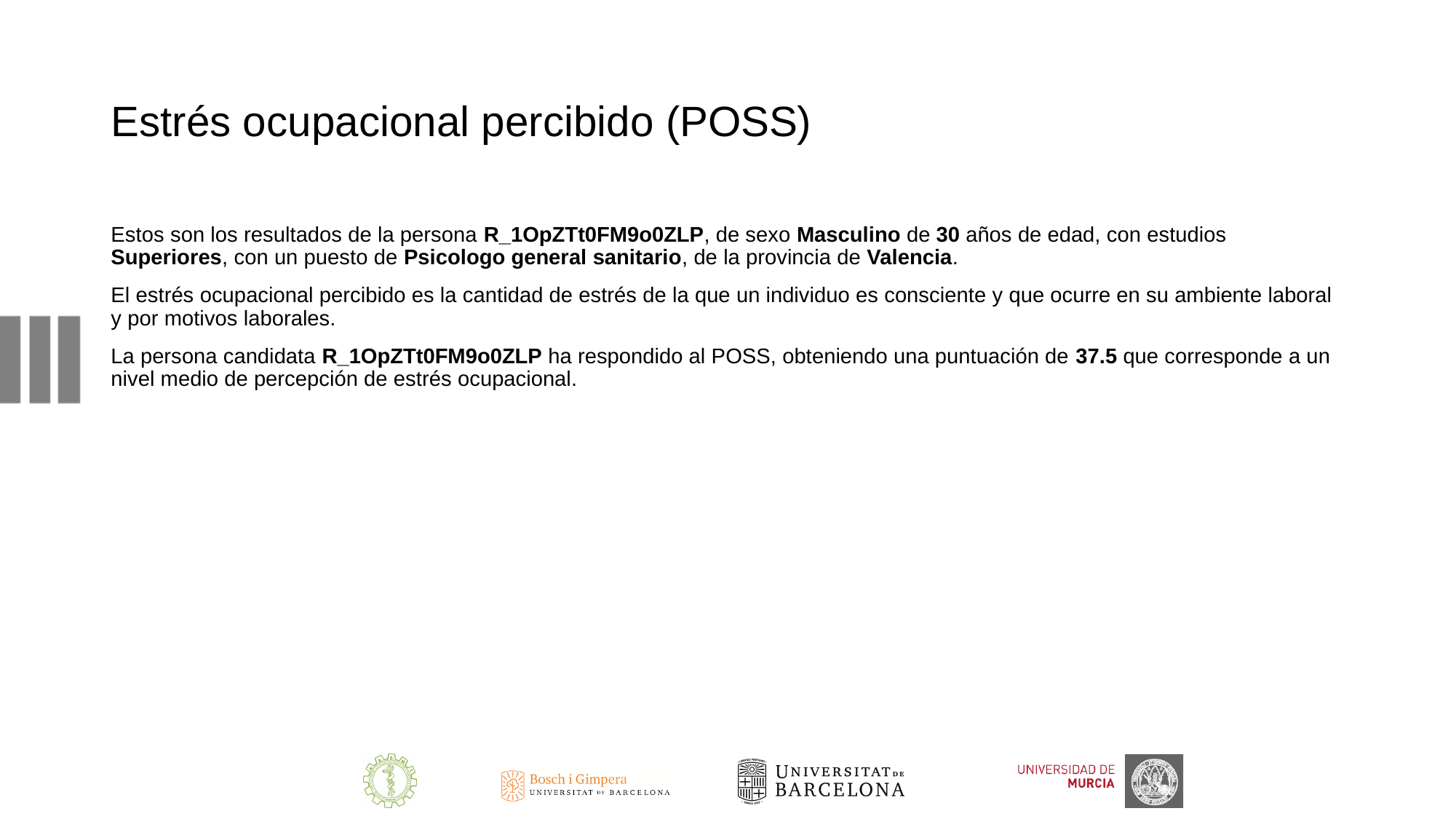

# Estrés ocupacional percibido (POSS)
Estos son los resultados de la persona R_1OpZTt0FM9o0ZLP, de sexo Masculino de 30 años de edad, con estudios Superiores, con un puesto de Psicologo general sanitario, de la provincia de Valencia.
El estrés ocupacional percibido es la cantidad de estrés de la que un individuo es consciente y que ocurre en su ambiente laboral y por motivos laborales.
La persona candidata R_1OpZTt0FM9o0ZLP ha respondido al POSS, obteniendo una puntuación de 37.5 que corresponde a un nivel medio de percepción de estrés ocupacional.